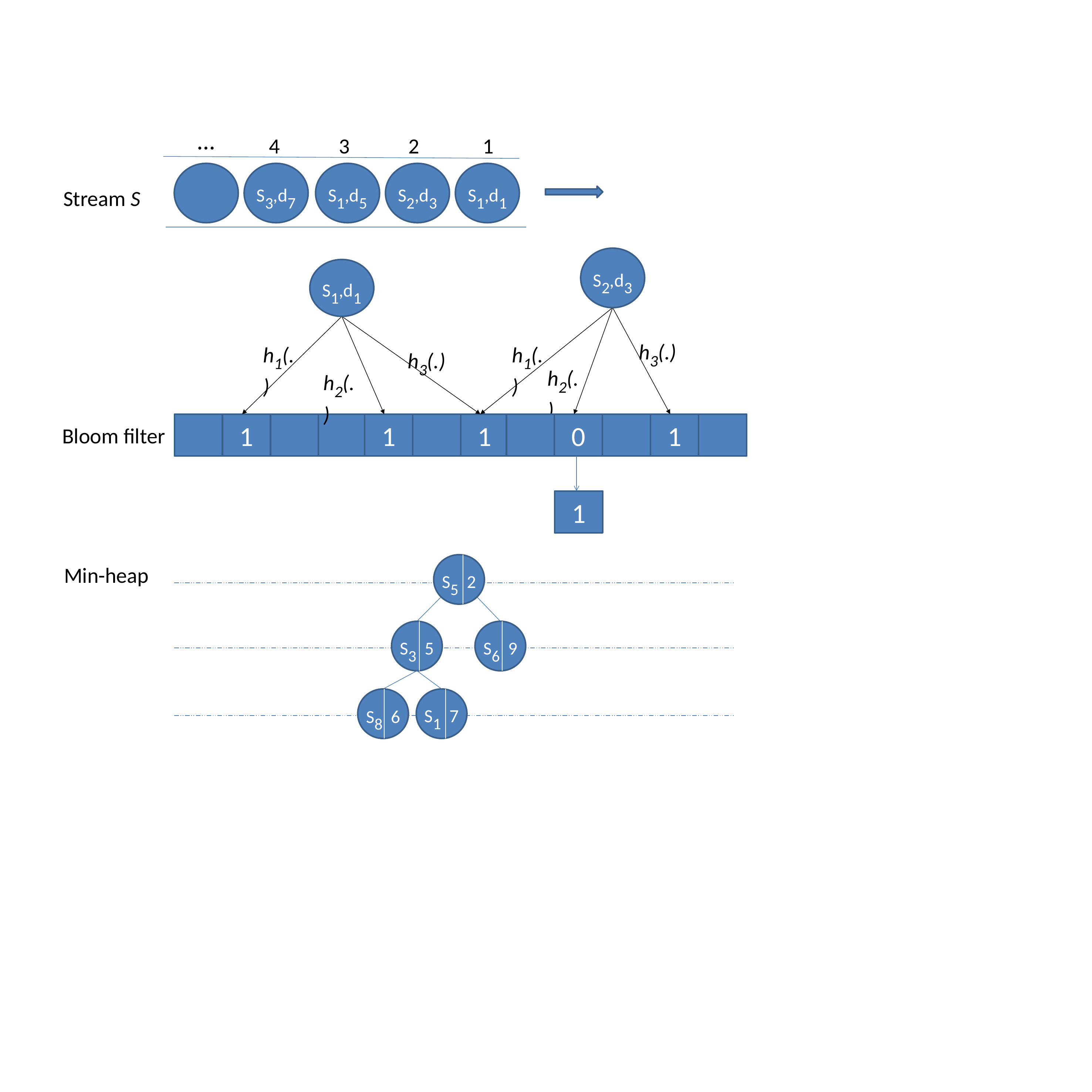

…
    4            3            2             1

S3,d7
S1,d5
S2,d3
S1,d1
Stream S

S2,d3
h3(.)
h1(.)
h2(.)
S1,d1
h1(.)
h3(.)
h2(.)

1

1
0

1
1

1
Bloom filter
S5  2
emin  2
S3  5
S6  9
S8  6
S1  7
Min-heap